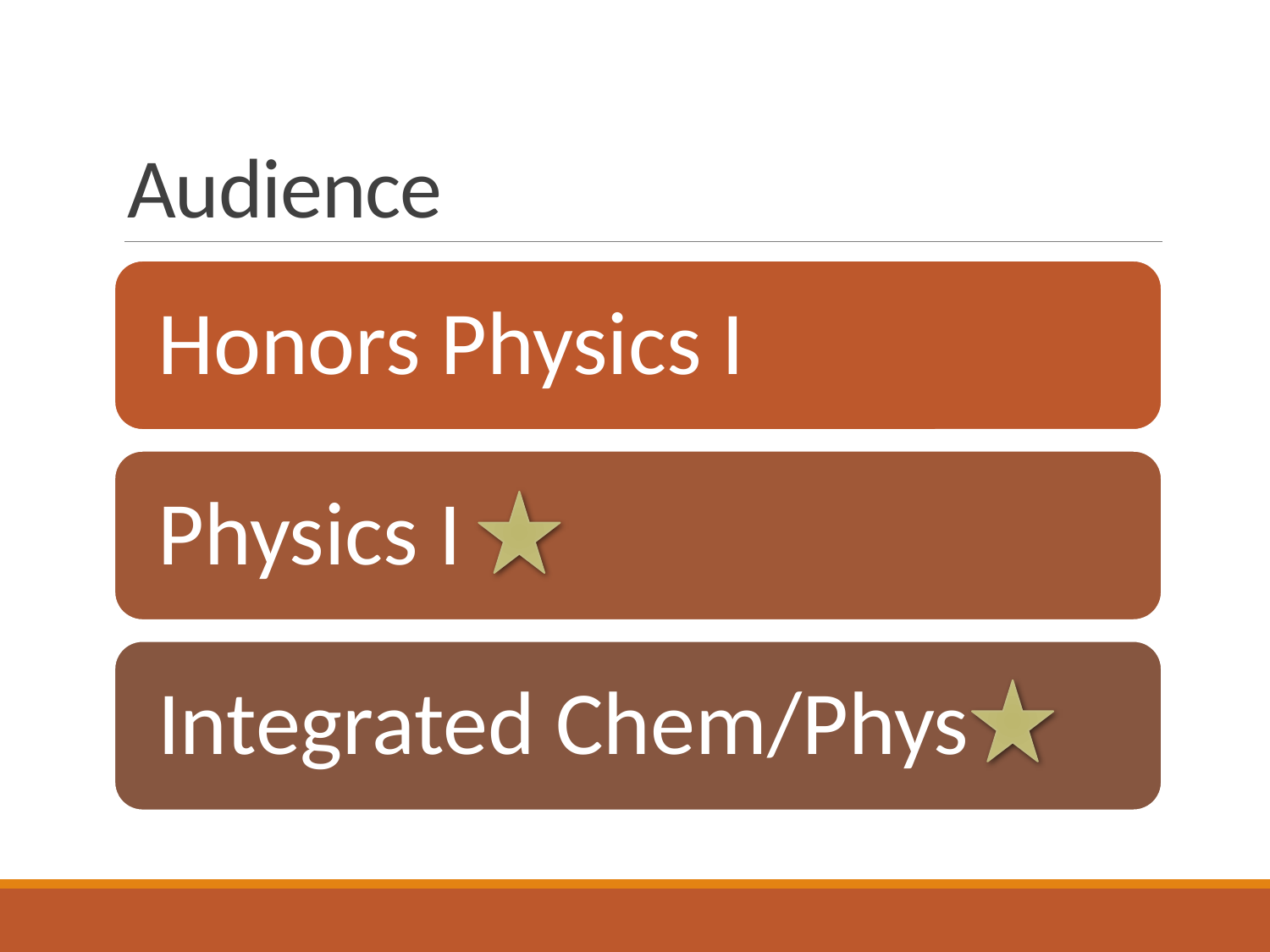

# Audience
Honors Physics I
Physics I
Integrated Chem/Phys